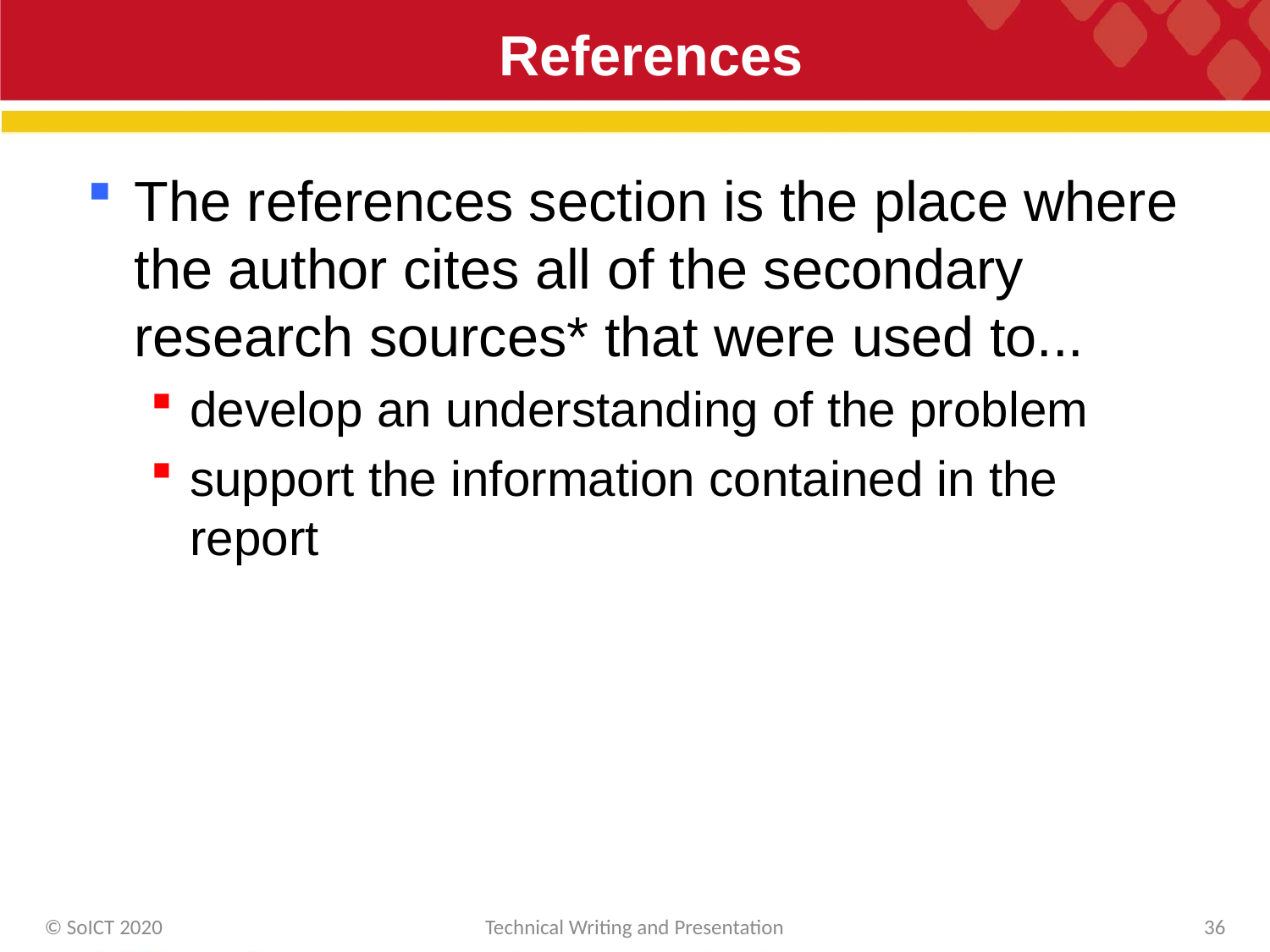

# References
The references section is the place where the author cites all of the secondary research sources* that were used to...
develop an understanding of the problem
support the information contained in the report
© SoICT 2020
Technical Writing and Presentation
36